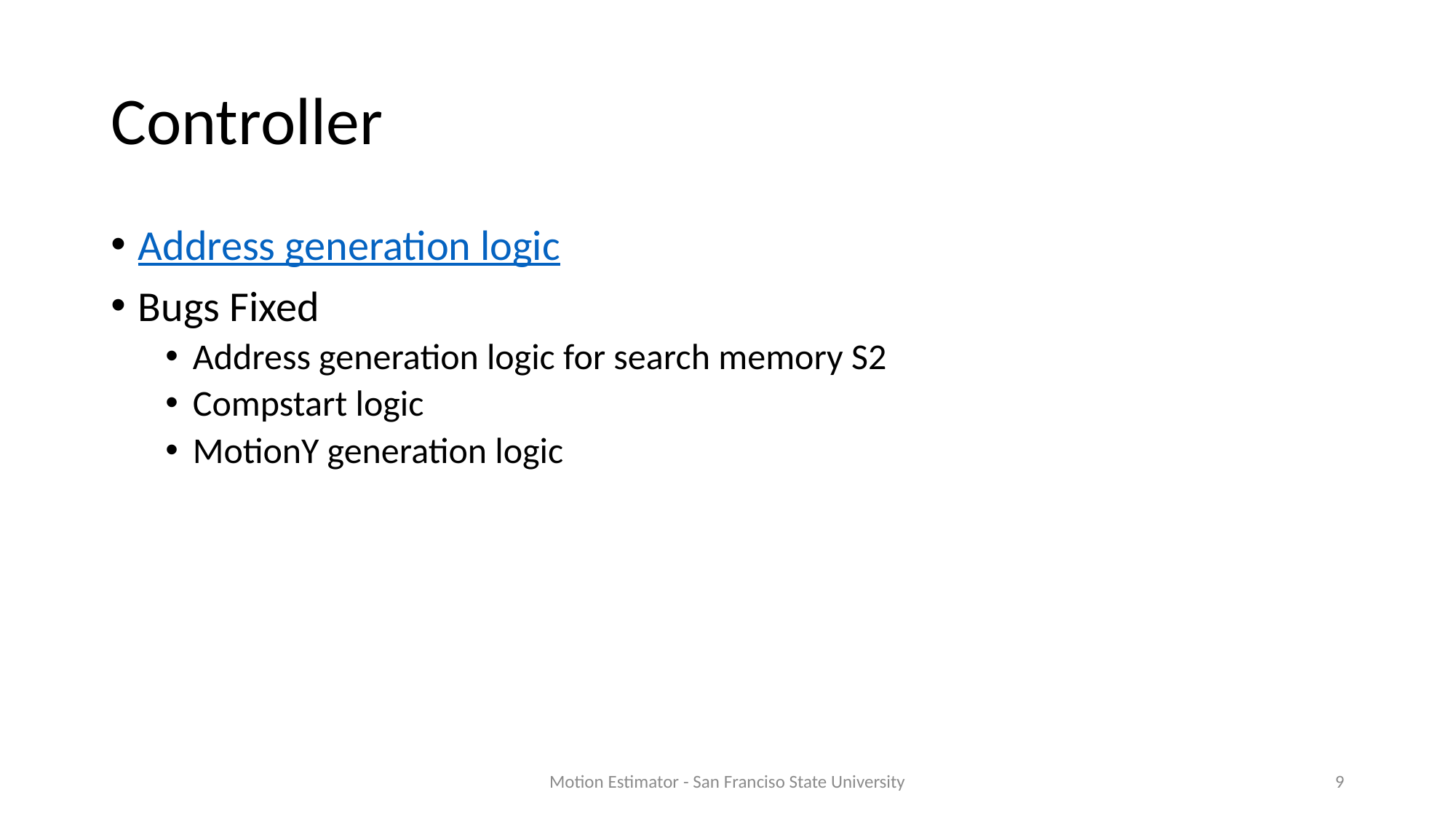

# Controller
Address generation logic
Bugs Fixed
Address generation logic for search memory S2
Compstart logic
MotionY generation logic
Motion Estimator - San Franciso State University
9